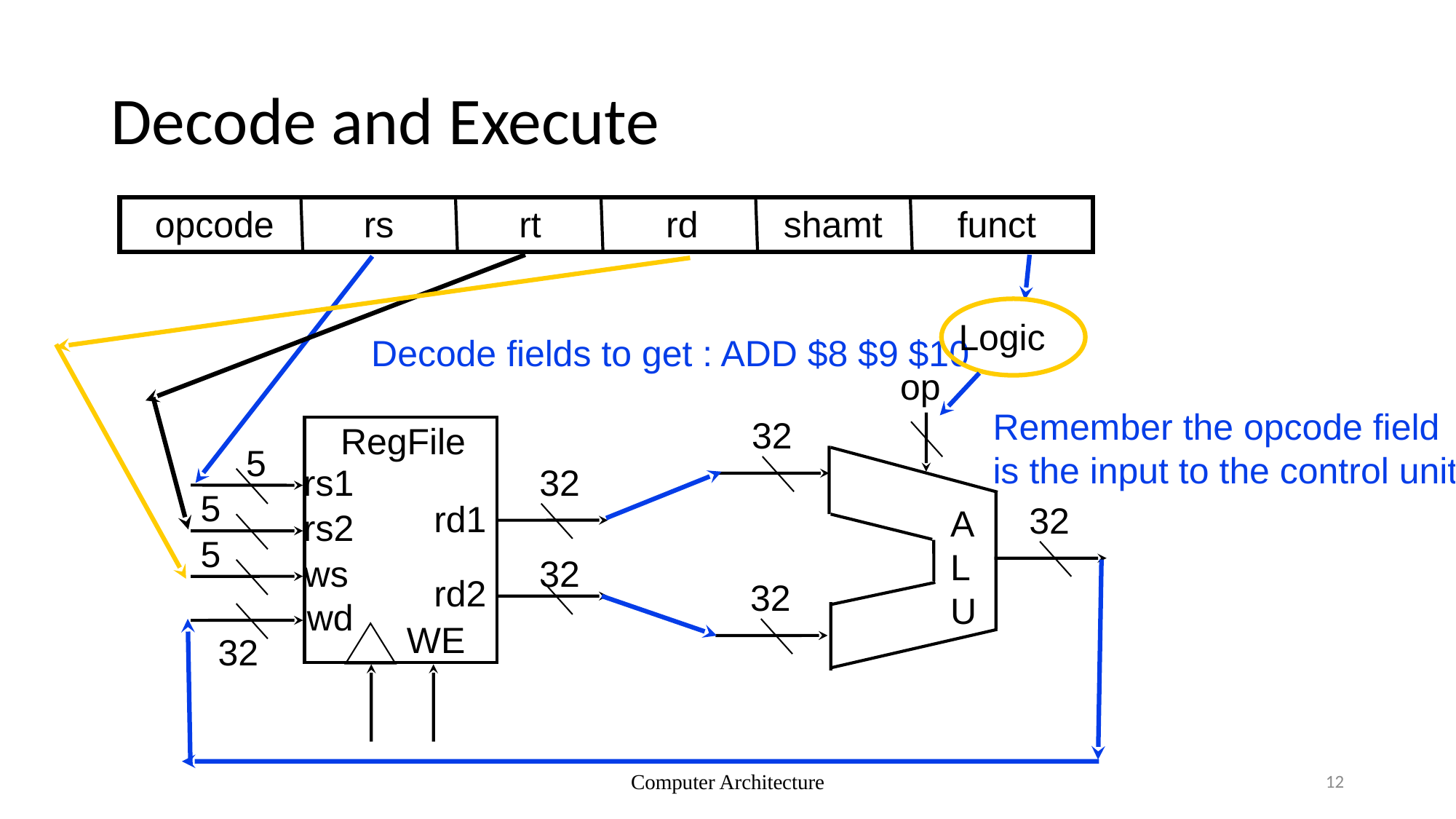

# Decode and Execute

opcode
rs
rt
rd
shamt
funct

Logic

Decode fields to get : ADD $8 $9 $10
op
32

32
ALU

32

Remember the opcode field
is the input to the control unit

RegFile
5
rs1
32

5
rd1

rs2

5
ws
32

rd2

wd

WE

32

Computer Architecture
12